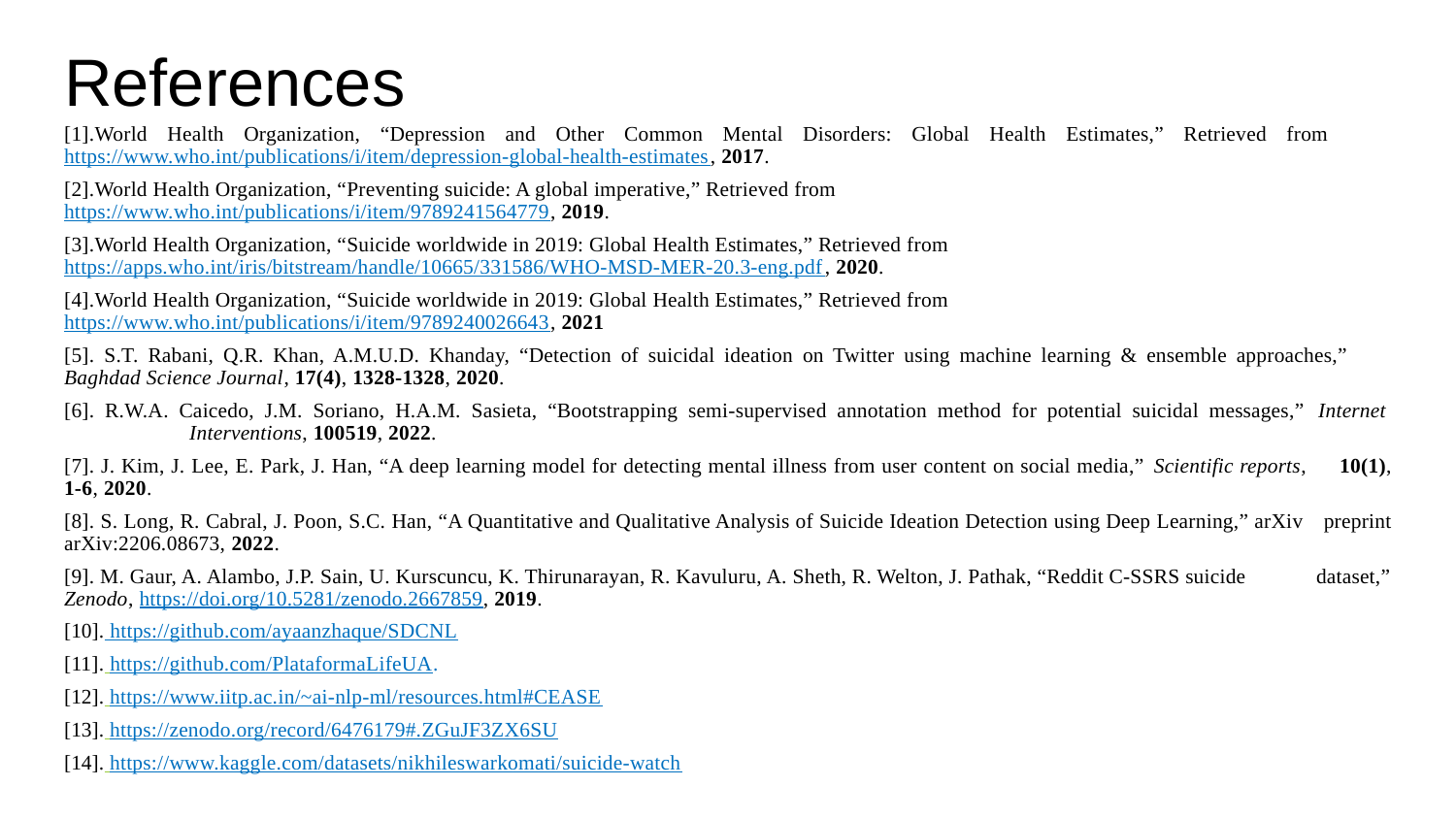

# References
[1].World Health Organization, “Depression and Other Common Mental Disorders: Global Health Estimates,” Retrieved from 	https://www.who.int/publications/i/item/depression-global-health-estimates, 2017.
[2].World Health Organization, “Preventing suicide: A global imperative,” Retrieved from   	https://www.who.int/publications/i/item/9789241564779, 2019.
[3].World Health Organization, “Suicide worldwide in 2019: Global Health Estimates,” Retrieved from 	https://apps.who.int/iris/bitstream/handle/10665/331586/WHO-MSD-MER-20.3-eng.pdf, 2020.
[4].World Health Organization, “Suicide worldwide in 2019: Global Health Estimates,” Retrieved from 	https://www.who.int/publications/i/item/9789240026643, 2021
[5]. S.T. Rabani, Q.R. Khan, A.M.U.D. Khanday, “Detection of suicidal ideation on Twitter using machine learning & ensemble approaches,” 	Baghdad Science Journal, 17(4), 1328-1328, 2020.
[6]. R.W.A. Caicedo, J.M. Soriano, H.A.M. Sasieta, “Bootstrapping semi-supervised annotation method for potential suicidal messages,” Internet 	Interventions, 100519, 2022.
[7]. J. Kim, J. Lee, E. Park, J. Han, “A deep learning model for detecting mental illness from user content on social media,” Scientific reports, 	10(1), 1-6, 2020.
[8]. S. Long, R. Cabral, J. Poon, S.C. Han, “A Quantitative and Qualitative Analysis of Suicide Ideation Detection using Deep Learning,” arXiv 	preprint arXiv:2206.08673, 2022.
[9]. M. Gaur, A. Alambo, J.P. Sain, U. Kurscuncu, K. Thirunarayan, R. Kavuluru, A. Sheth, R. Welton, J. Pathak, “Reddit C-SSRS suicide 	dataset,” Zenodo, https://doi.org/10.5281/zenodo.2667859, 2019.
[10]. https://github.com/ayaanzhaque/SDCNL
[11]. https://github.com/PlataformaLifeUA.
[12]. https://www.iitp.ac.in/~ai-nlp-ml/resources.html#CEASE
[13]. https://zenodo.org/record/6476179#.ZGuJF3ZX6SU
[14]. https://www.kaggle.com/datasets/nikhileswarkomati/suicide-watch